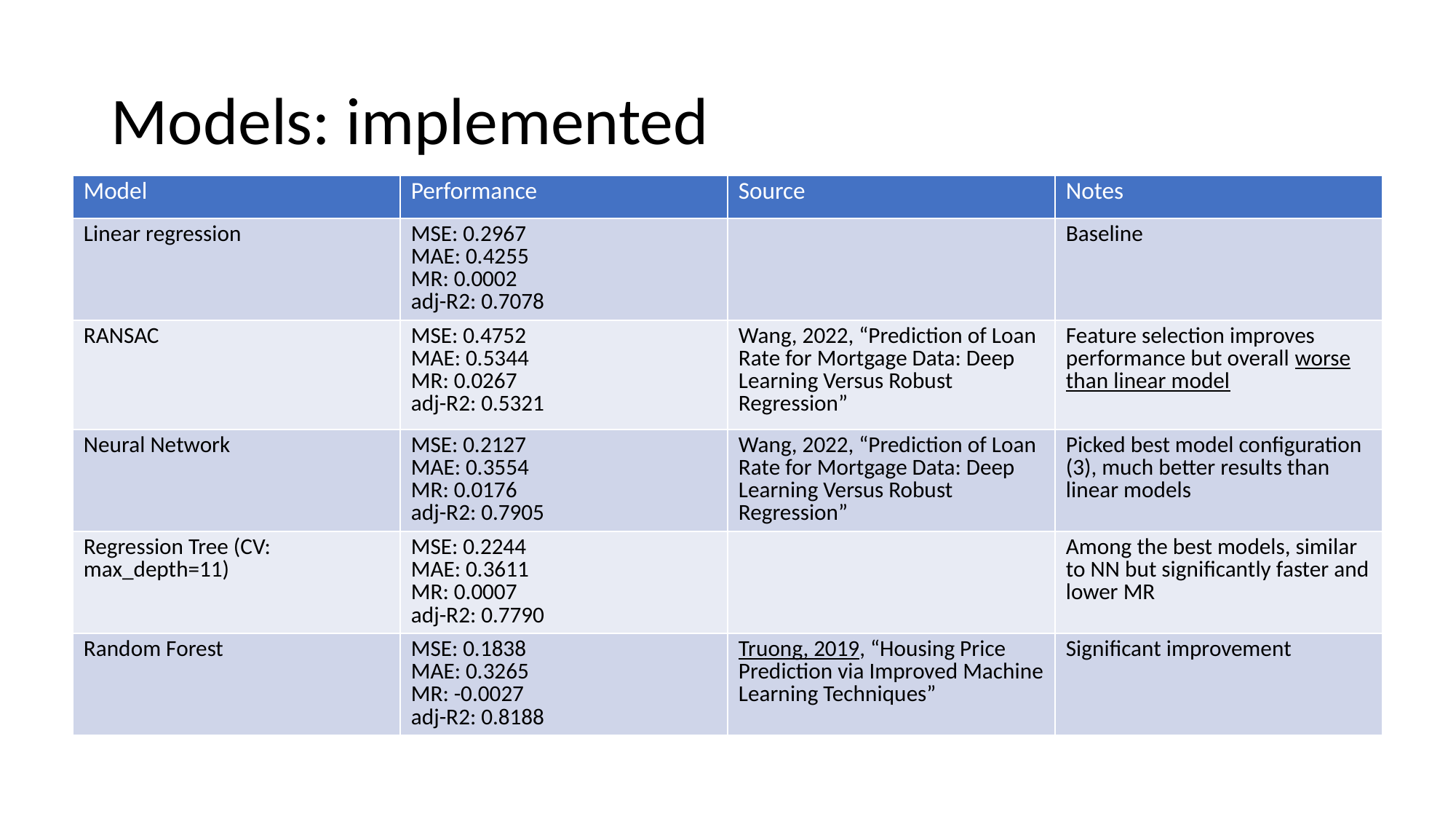

# Models: implemented
| Model | Performance | Source | Notes |
| --- | --- | --- | --- |
| Linear regression | MSE: 0.2967 MAE: 0.4255 MR: 0.0002 adj-R2: 0.7078 |  | Baseline |
| RANSAC | MSE: 0.4752 MAE: 0.5344 MR: 0.0267 adj-R2: 0.5321 | Wang, 2022, “Prediction of Loan Rate for Mortgage Data: Deep Learning Versus Robust Regression” | Feature selection improves performance but overall worse than linear model |
| Neural Network | MSE: 0.2127 MAE: 0.3554 MR: 0.0176 adj-R2: 0.7905 | Wang, 2022, “Prediction of Loan Rate for Mortgage Data: Deep Learning Versus Robust Regression” | Picked best model configuration (3), much better results than linear models |
| Regression Tree (CV: max\_depth=11) | MSE: 0.2244 MAE: 0.3611 MR: 0.0007 adj-R2: 0.7790 |  | Among the best models, similar to NN but significantly faster and lower MR |
| Random Forest | MSE: 0.1838 MAE: 0.3265 MR: -0.0027 adj-R2: 0.8188 | Truong, 2019, “Housing Price Prediction via Improved Machine Learning Techniques” | Significant improvement |